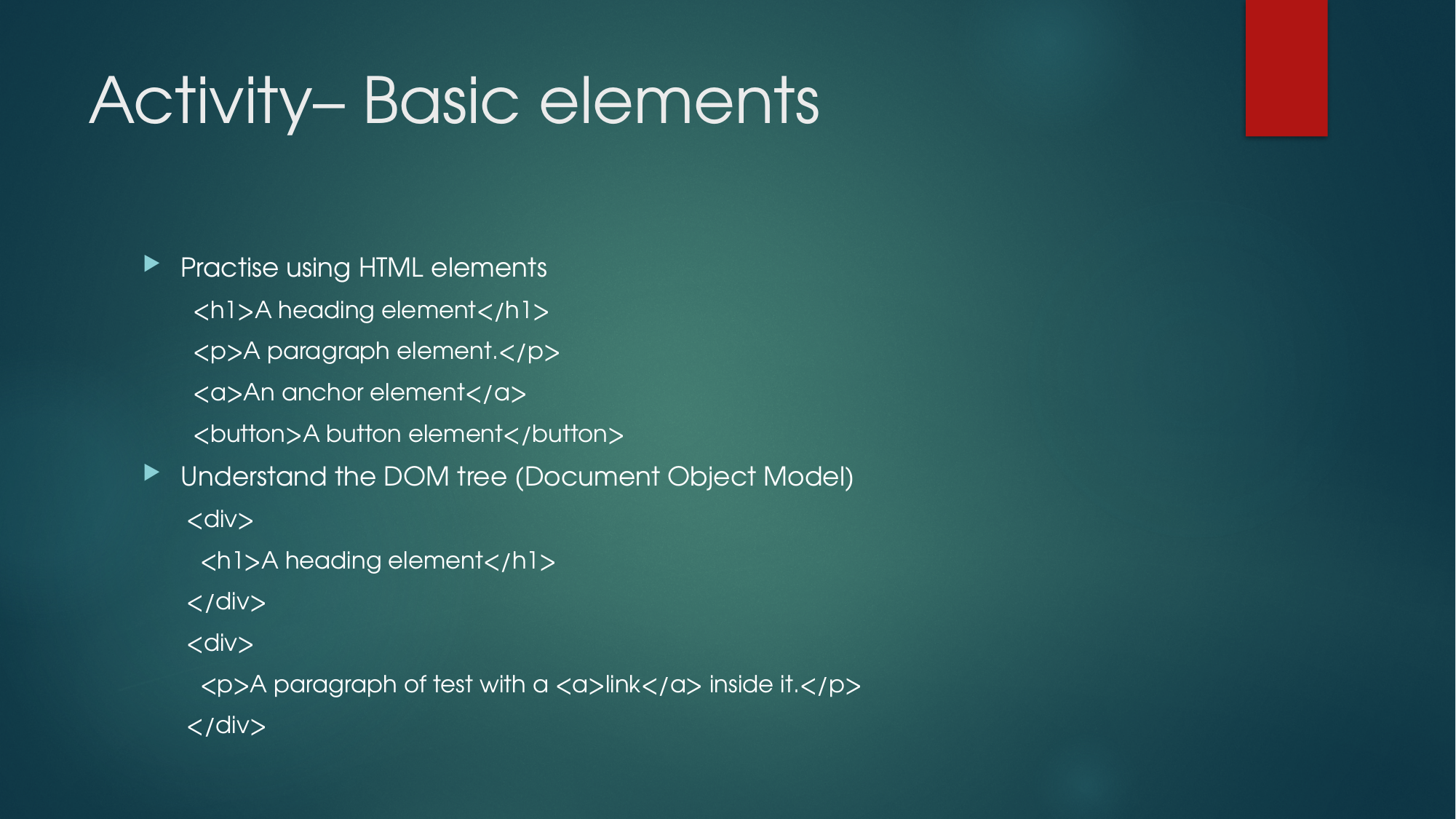

# Activity– Basic elements
Practise using HTML elements
<h1>A heading element</h1>
<p>A paragraph element.</p>
<a>An anchor element</a>
<button>A button element</button>
Understand the DOM tree (Document Object Model)
<div>
  <h1>A heading element</h1>
</div>
<div>
  <p>A paragraph of test with a <a>link</a> inside it.</p>
</div>